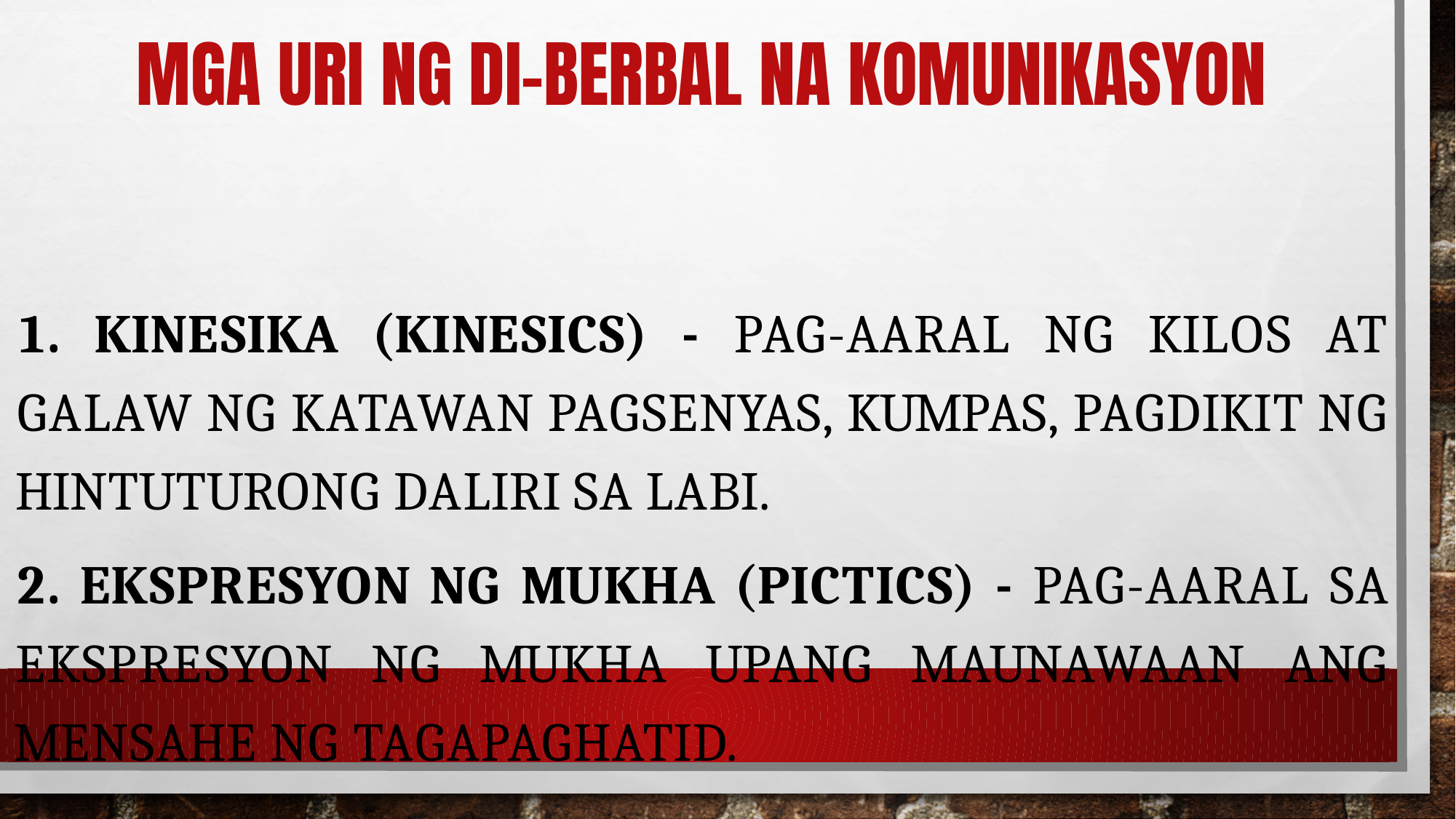

# Mga uri ng di-berbal na komunikasyon
1. Kinesika (kinesics) - Pag-aaral ng kilos at galaw ng katawan Pagsenyas, kumpas, pagdikit ng hintuturong daliri sa labi.
2. Ekspresyon ng mukha (pictics) - Pag-aaral sa ekspresyon ng mukha upang maunawaan ang mensahe ng tagapaghatid.